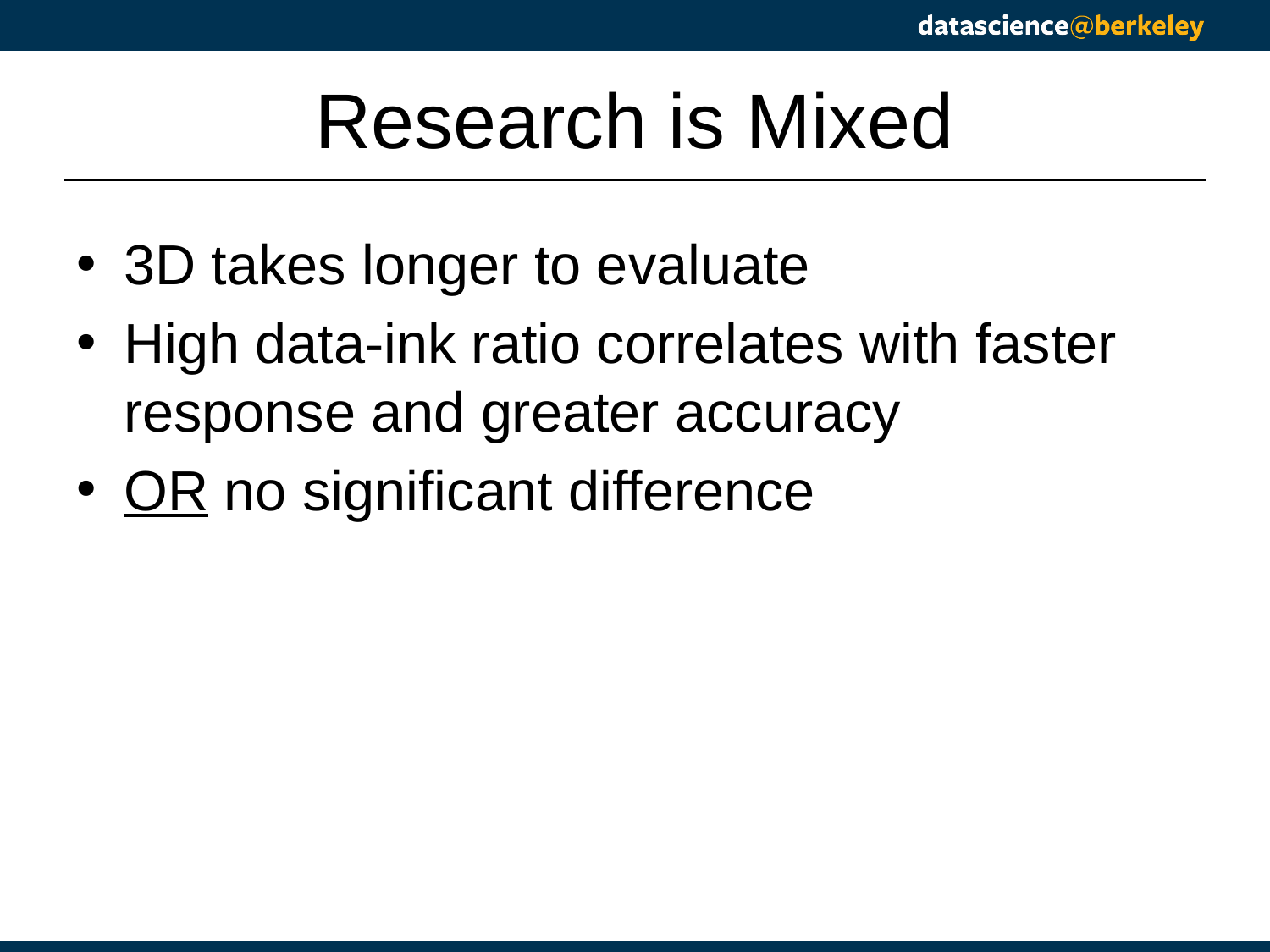

# Research is Mixed
3D takes longer to evaluate
High data-ink ratio correlates with faster response and greater accuracy
OR no significant difference